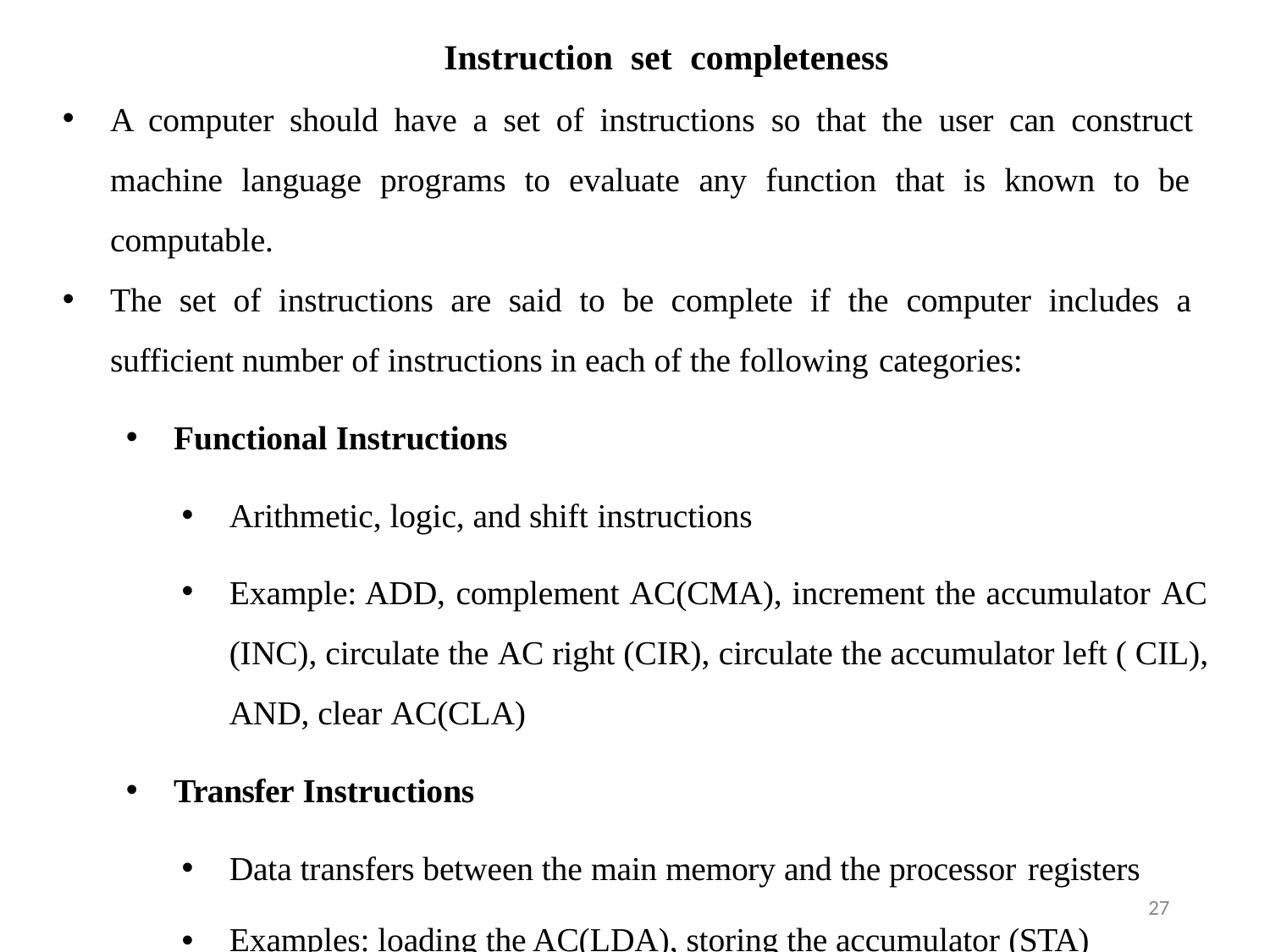

# Instruction  set	completeness
A computer should have a set of instructions so that the user can construct  machine language programs to evaluate any function that is known to be  computable.
The set of instructions are said to be complete if the computer includes a  sufficient number of instructions in each of the following categories:

Functional Instructions

Arithmetic, logic, and shift instructions
Example: ADD, complement AC(CMA), increment the accumulator AC  (INC), circulate the AC right (CIR), circulate the accumulator left ( CIL),  AND, clear AC(CLA)

Transfer Instructions

Data transfers between the main memory and the processor registers
27
•
Examples: loading the AC(LDA), storing the accumulator (STA)